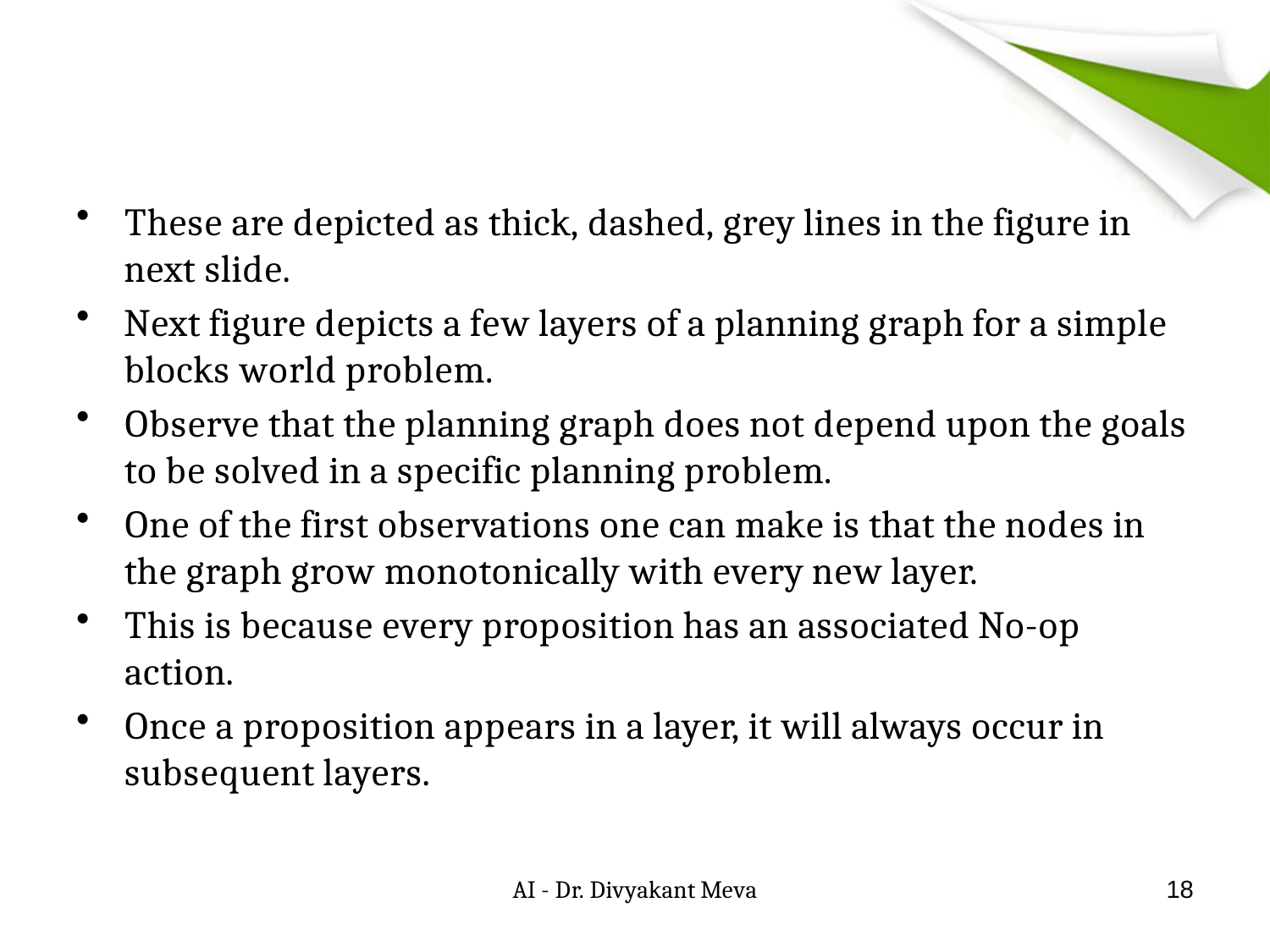

#
These are depicted as thick, dashed, grey lines in the figure in next slide.
Next figure depicts a few layers of a planning graph for a simple blocks world problem.
Observe that the planning graph does not depend upon the goals to be solved in a specific planning problem.
One of the first observations one can make is that the nodes in the graph grow monotonically with every new layer.
This is because every proposition has an associated No-op action.
Once a proposition appears in a layer, it will always occur in subsequent layers.

AI - Dr. Divyakant Meva
18